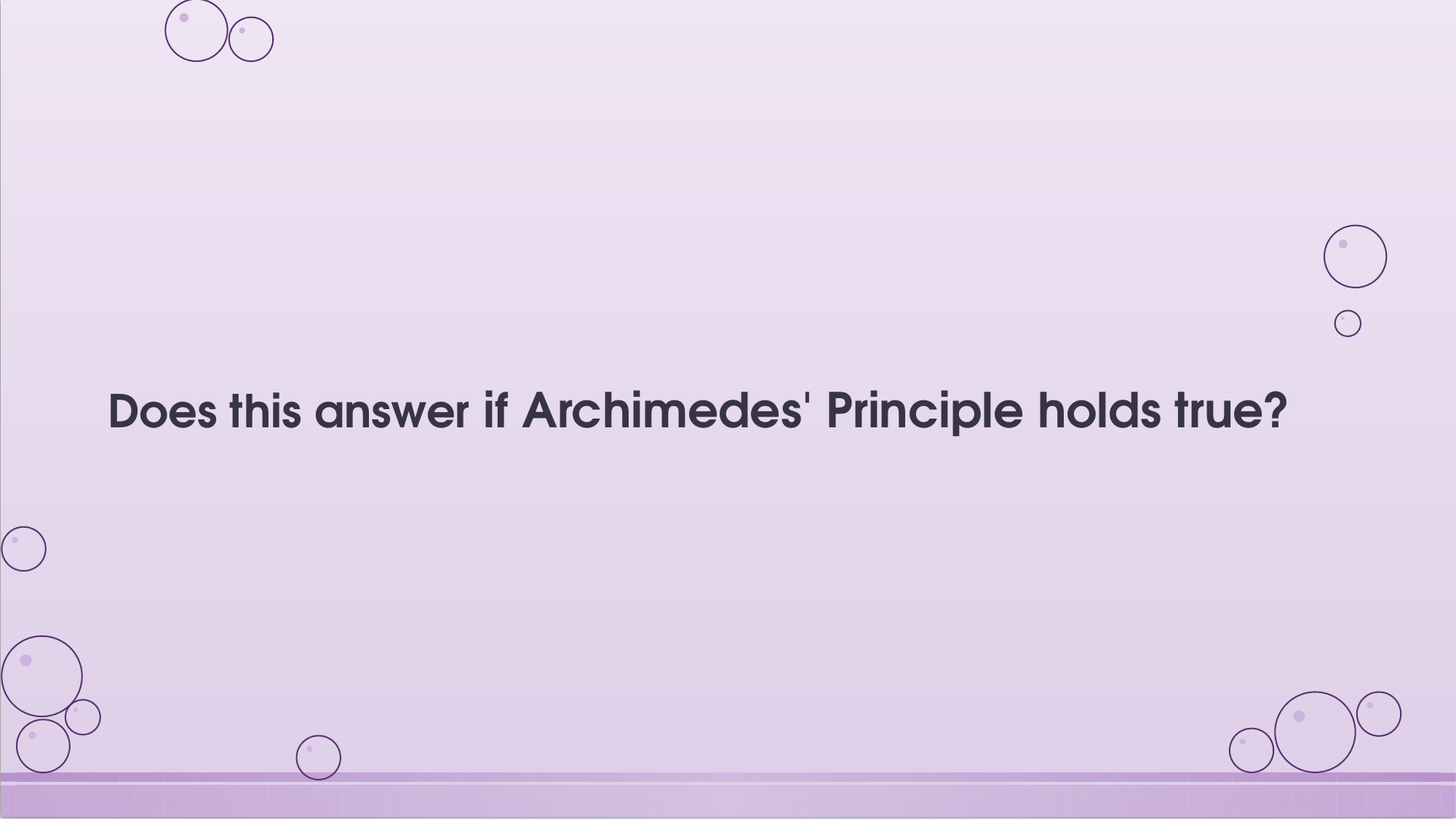

# Does this answer if Archimedes' Principle holds true?